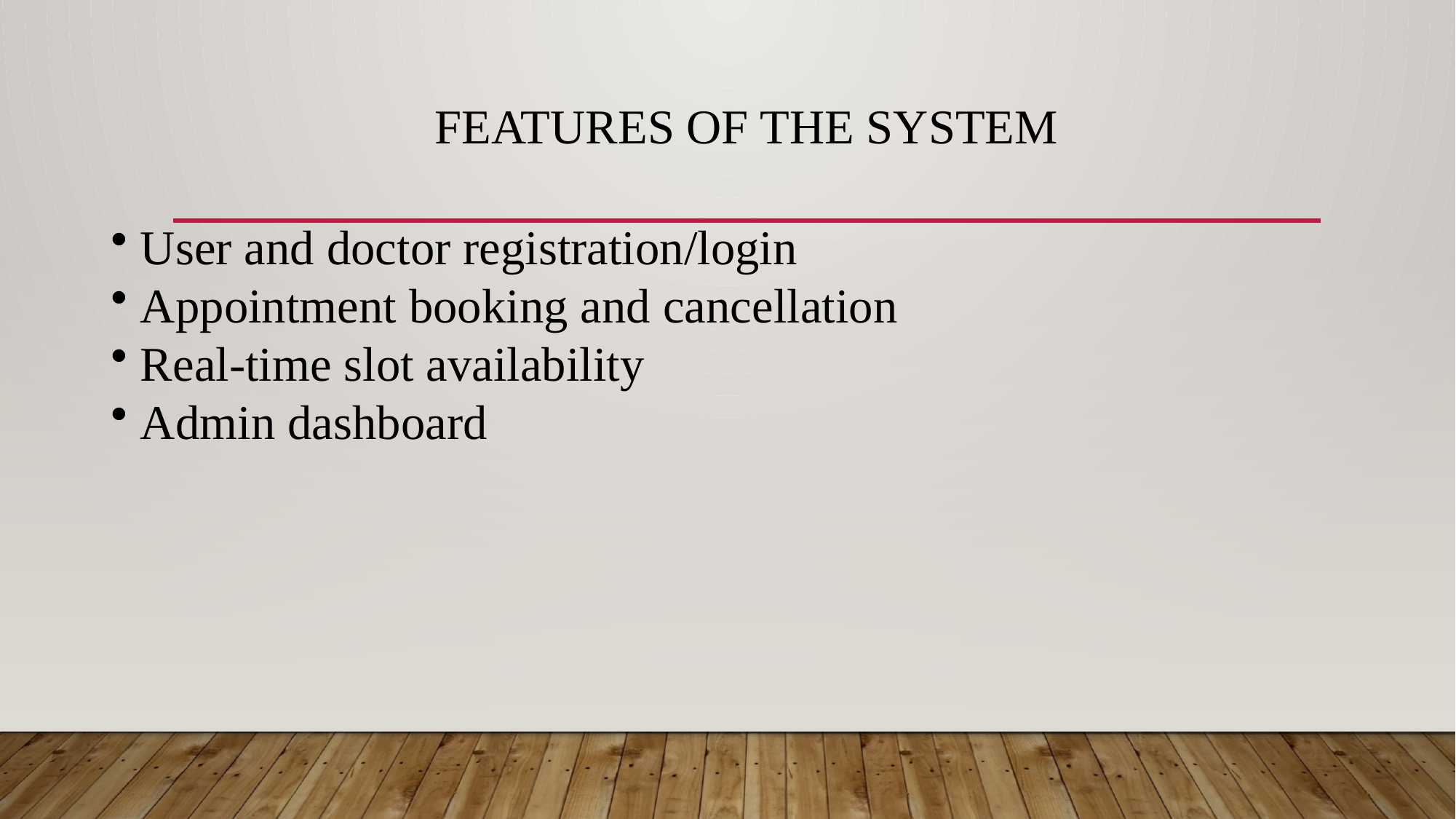

# Features of the System
 User and doctor registration/login
 Appointment booking and cancellation
 Real-time slot availability
 Admin dashboard